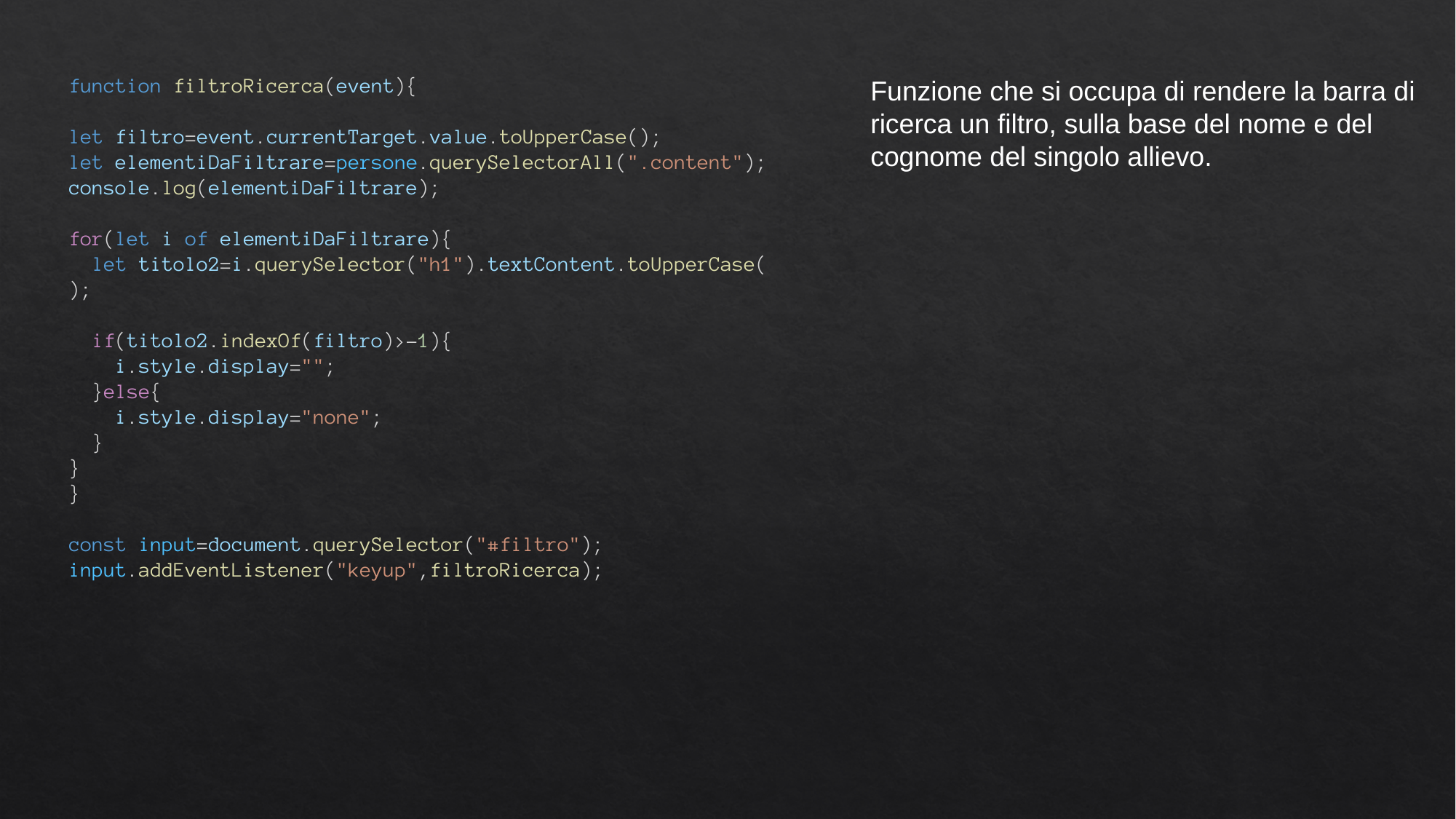

function filtroRicerca(event){
let filtro=event.currentTarget.value.toUpperCase();
let elementiDaFiltrare=persone.querySelectorAll(".content");
console.log(elementiDaFiltrare);
for(let i of elementiDaFiltrare){
  let titolo2=i.querySelector("h1").textContent.toUpperCase();
  if(titolo2.indexOf(filtro)>-1){
    i.style.display="";
  }else{
    i.style.display="none";
  }
}
}
const input=document.querySelector("#filtro");
input.addEventListener("keyup",filtroRicerca);

Funzione che si occupa di rendere la barra di ricerca un filtro, sulla base del nome e del cognome del singolo allievo.